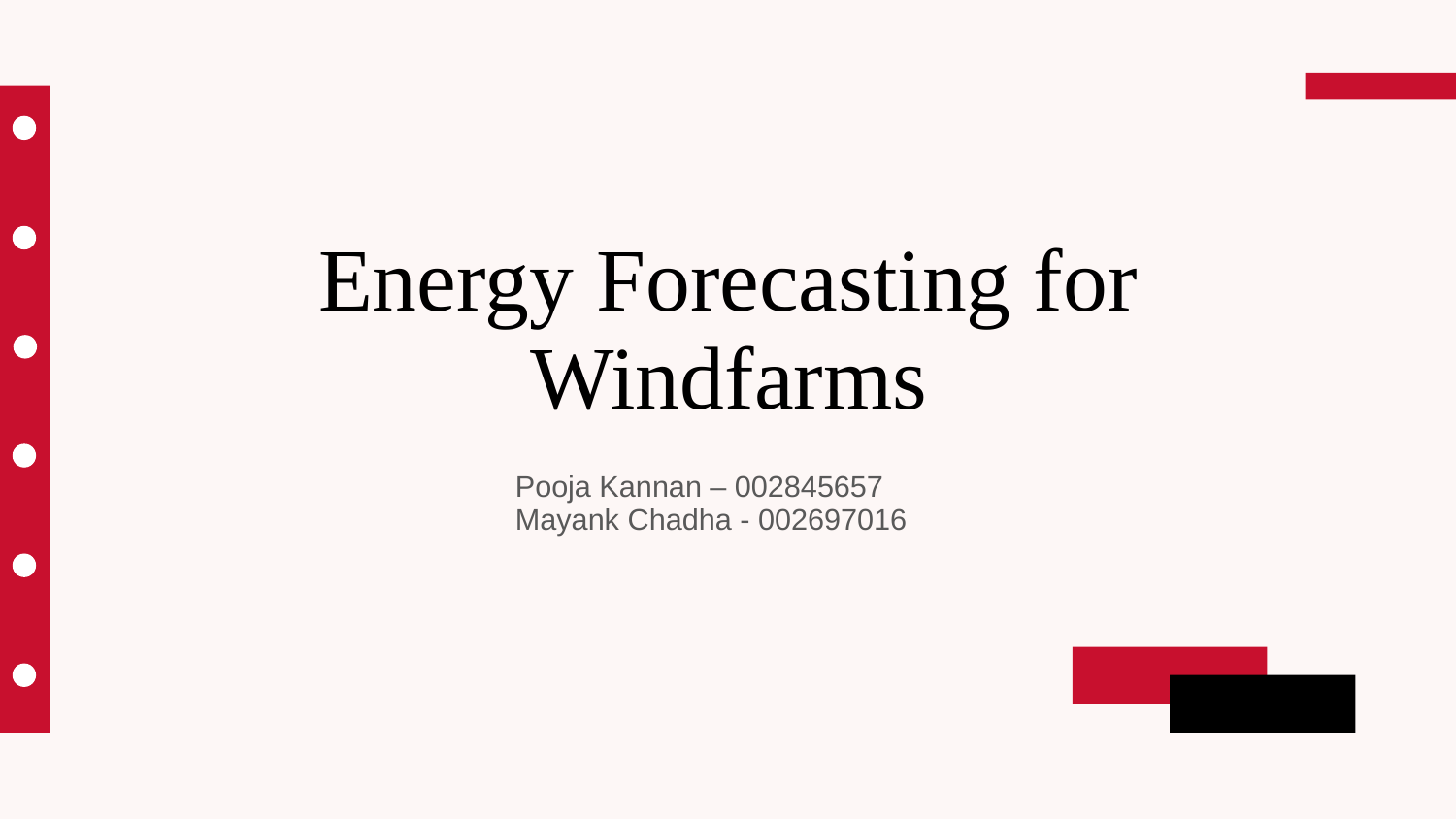

# Energy Forecasting for Windfarms

Pooja Kannan – 002845657
Mayank Chadha - 002697016